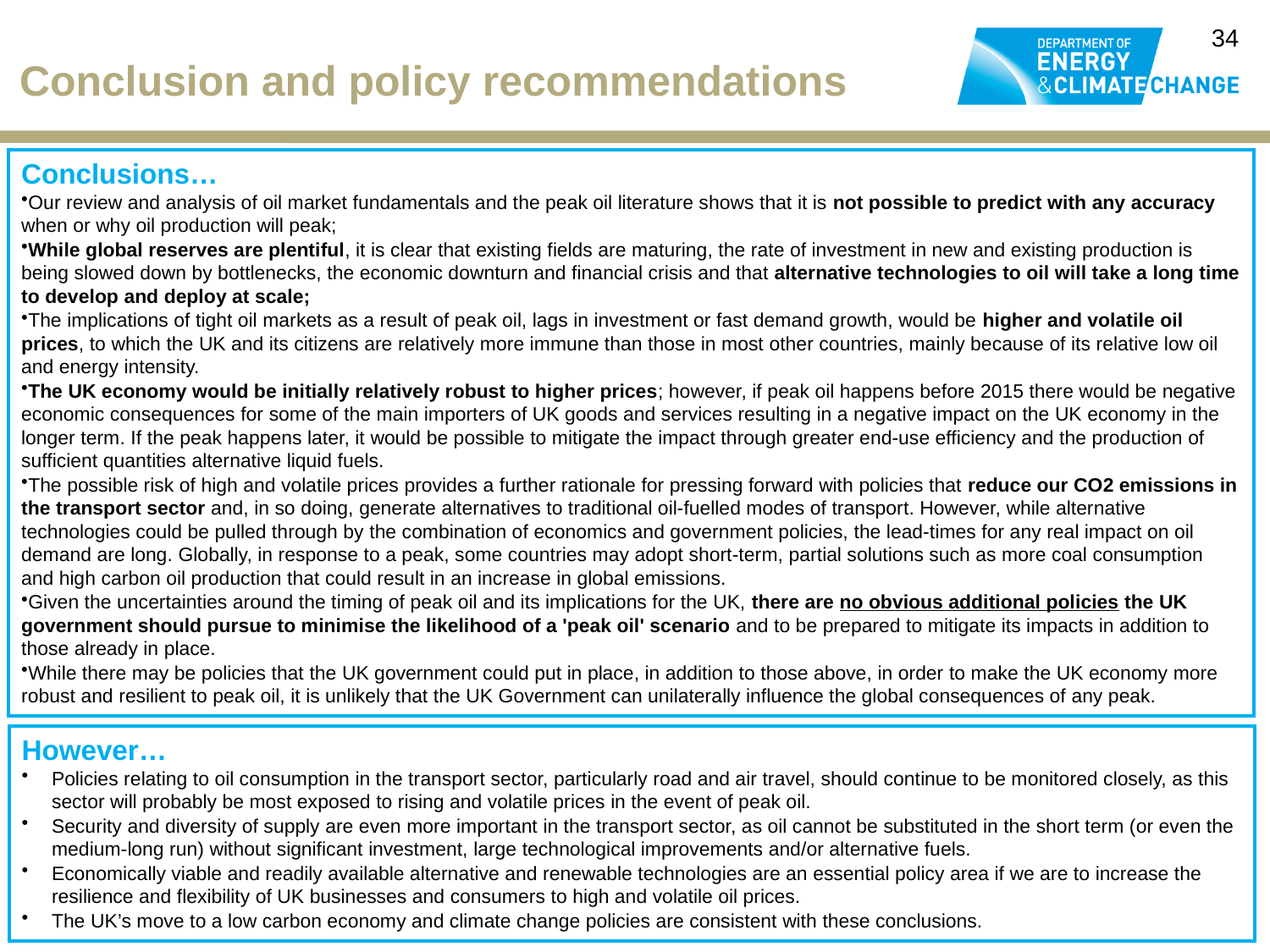

Conclusion and policy recommendations
34

Conclusions…
Our review and analysis of oil market fundamentals and the peak oil literature shows that it is not possible to predict with any accuracy when or why oil production will peak;
While global reserves are plentiful, it is clear that existing fields are maturing, the rate of investment in new and existing production is being slowed down by bottlenecks, the economic downturn and financial crisis and that alternative technologies to oil will take a long time to develop and deploy at scale;
The implications of tight oil markets as a result of peak oil, lags in investment or fast demand growth, would be higher and volatile oil prices, to which the UK and its citizens are relatively more immune than those in most other countries, mainly because of its relative low oil and energy intensity.
The UK economy would be initially relatively robust to higher prices; however, if peak oil happens before 2015 there would be negative economic consequences for some of the main importers of UK goods and services resulting in a negative impact on the UK economy in the longer term. If the peak happens later, it would be possible to mitigate the impact through greater end-use efficiency and the production of sufficient quantities alternative liquid fuels.
The possible risk of high and volatile prices provides a further rationale for pressing forward with policies that reduce our CO2 emissions in the transport sector and, in so doing, generate alternatives to traditional oil-fuelled modes of transport. However, while alternative technologies could be pulled through by the combination of economics and government policies, the lead-times for any real impact on oil demand are long. Globally, in response to a peak, some countries may adopt short-term, partial solutions such as more coal consumption and high carbon oil production that could result in an increase in global emissions.
Given the uncertainties around the timing of peak oil and its implications for the UK, there are no obvious additional policies the UK government should pursue to minimise the likelihood of a 'peak oil' scenario and to be prepared to mitigate its impacts in addition to those already in place.
While there may be policies that the UK government could put in place, in addition to those above, in order to make the UK economy more robust and resilient to peak oil, it is unlikely that the UK Government can unilaterally influence the global consequences of any peak.
However…
Policies relating to oil consumption in the transport sector, particularly road and air travel, should continue to be monitored closely, as this sector will probably be most exposed to rising and volatile prices in the event of peak oil.
Security and diversity of supply are even more important in the transport sector, as oil cannot be substituted in the short term (or even the medium-long run) without significant investment, large technological improvements and/or alternative fuels.
Economically viable and readily available alternative and renewable technologies are an essential policy area if we are to increase the resilience and flexibility of UK businesses and consumers to high and volatile oil prices.
The UK’s move to a low carbon economy and climate change policies are consistent with these conclusions.